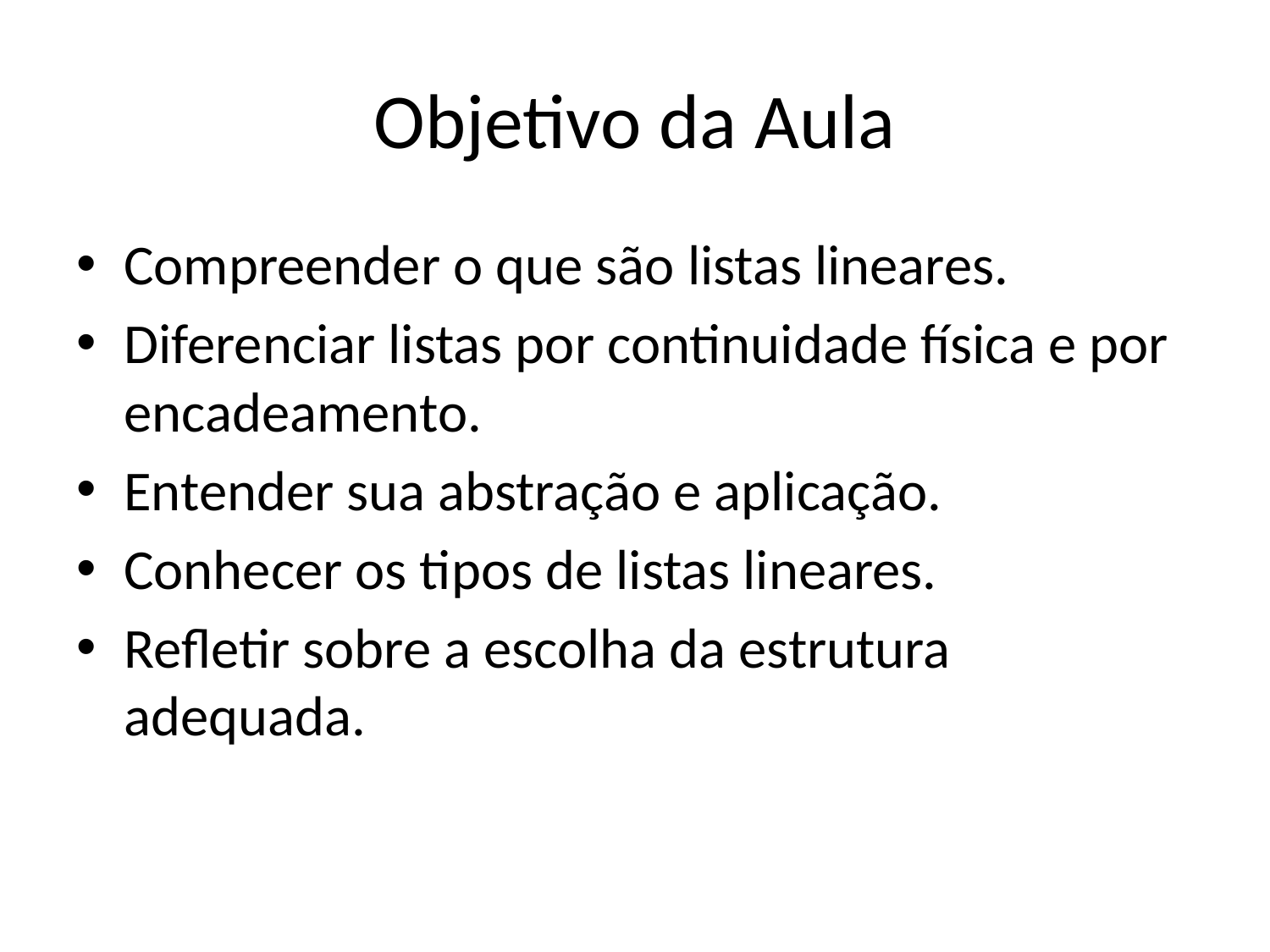

# Objetivo da Aula
Compreender o que são listas lineares.
Diferenciar listas por continuidade física e por encadeamento.
Entender sua abstração e aplicação.
Conhecer os tipos de listas lineares.
Refletir sobre a escolha da estrutura adequada.